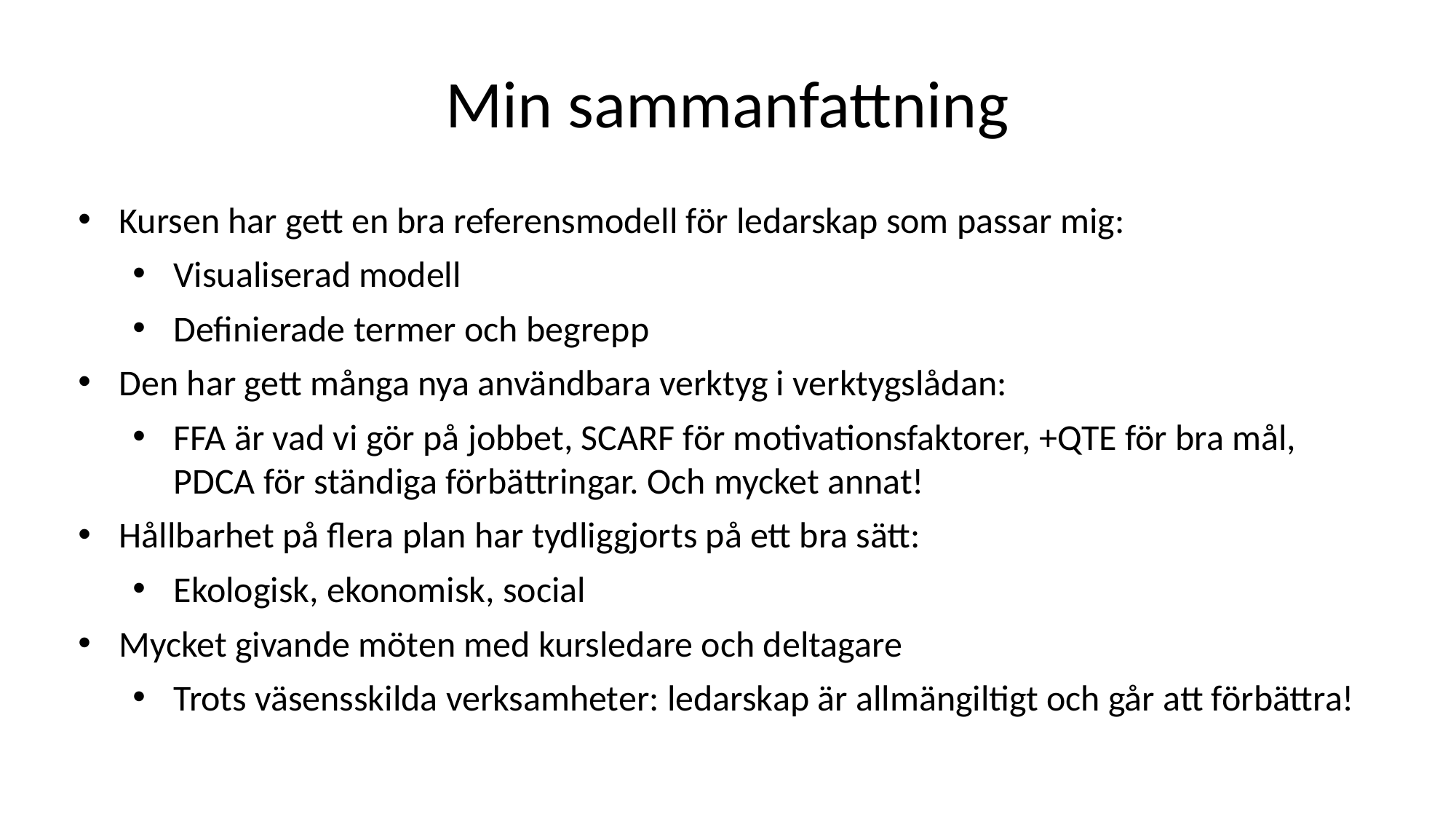

# Min sammanfattning
Kursen har gett en bra referensmodell för ledarskap som passar mig:
Visualiserad modell
Definierade termer och begrepp
Den har gett många nya användbara verktyg i verktygslådan:
FFA är vad vi gör på jobbet, SCARF för motivationsfaktorer, +QTE för bra mål, PDCA för ständiga förbättringar. Och mycket annat!
Hållbarhet på flera plan har tydliggjorts på ett bra sätt:
Ekologisk, ekonomisk, social
Mycket givande möten med kursledare och deltagare
Trots väsensskilda verksamheter: ledarskap är allmängiltigt och går att förbättra!